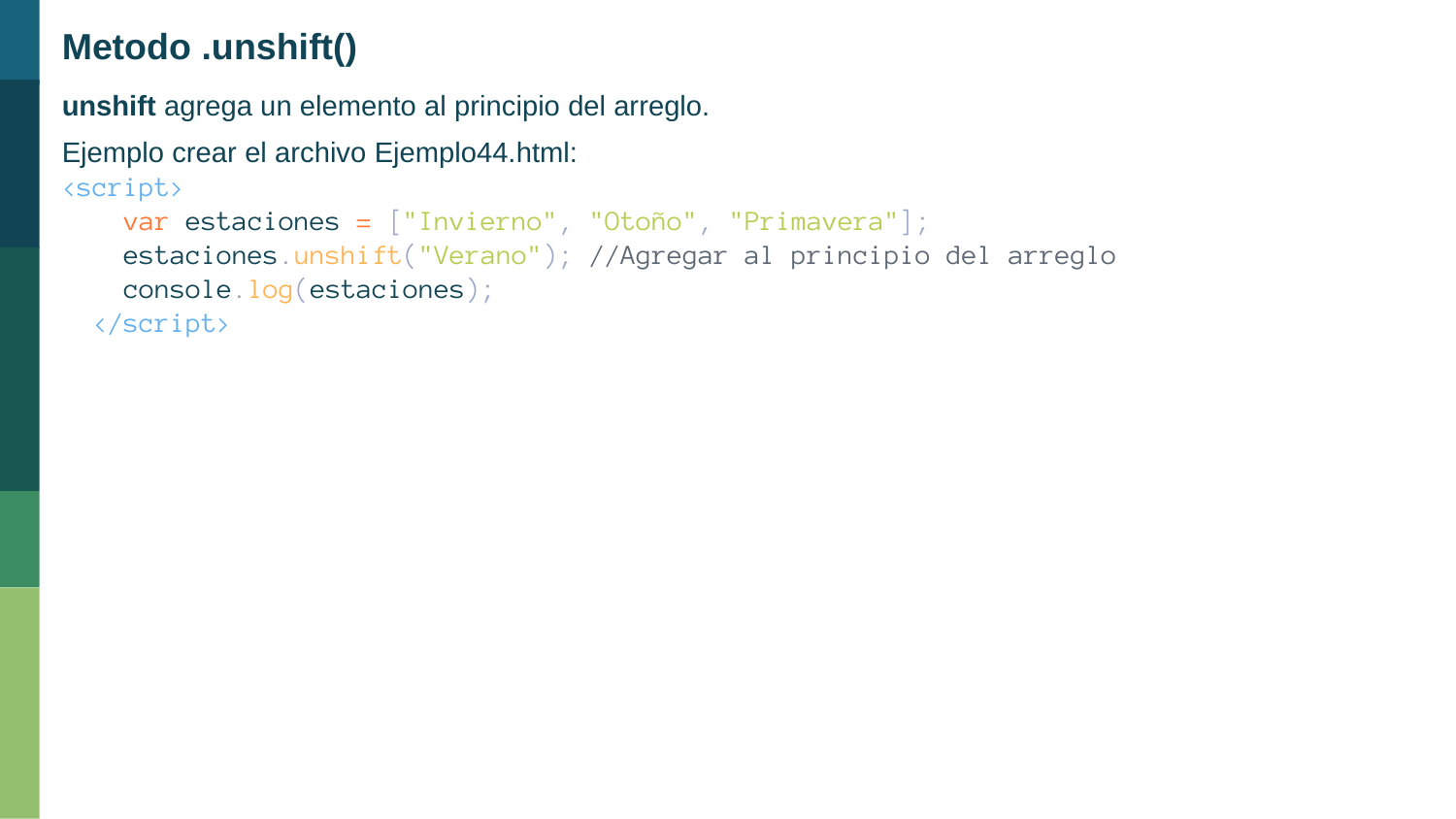

Metodo .unshift()
unshift agrega un elemento al principio del arreglo.
Ejemplo crear el archivo Ejemplo44.html:
<script>
    var estaciones = ["Invierno", "Otoño", "Primavera"];
    estaciones.unshift("Verano"); //Agregar al principio del arreglo
    console.log(estaciones);
  </script>